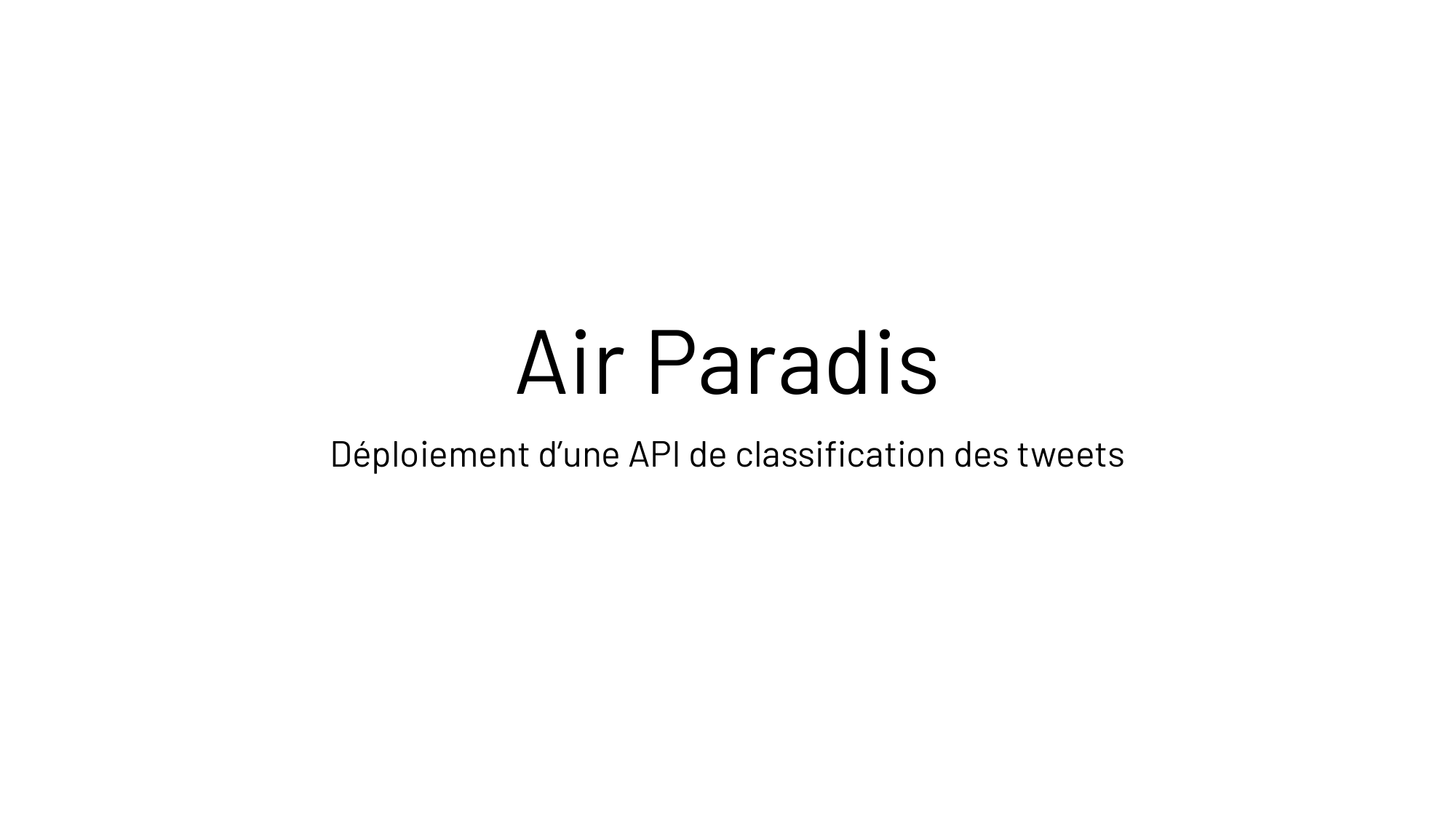

# Air Paradis
Déploiement d’une API de classification des tweets